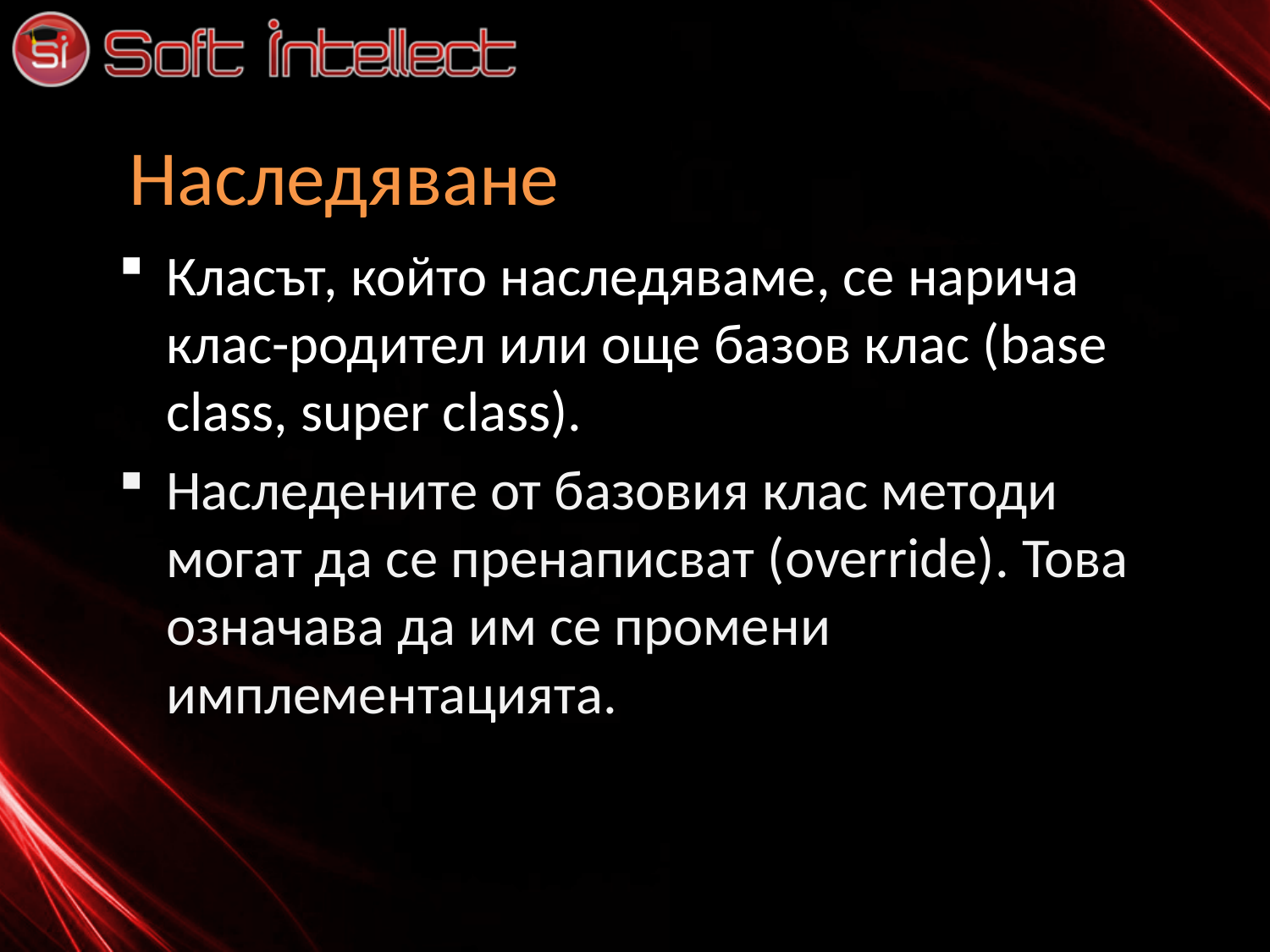

# Наследяване
Класът, който наследяваме, се нарича клас-родител или още базов клас (base class, super class).
Наследените от базовия клас методи могат да се пренаписват (override). Това означава да им се промени имплементацията.